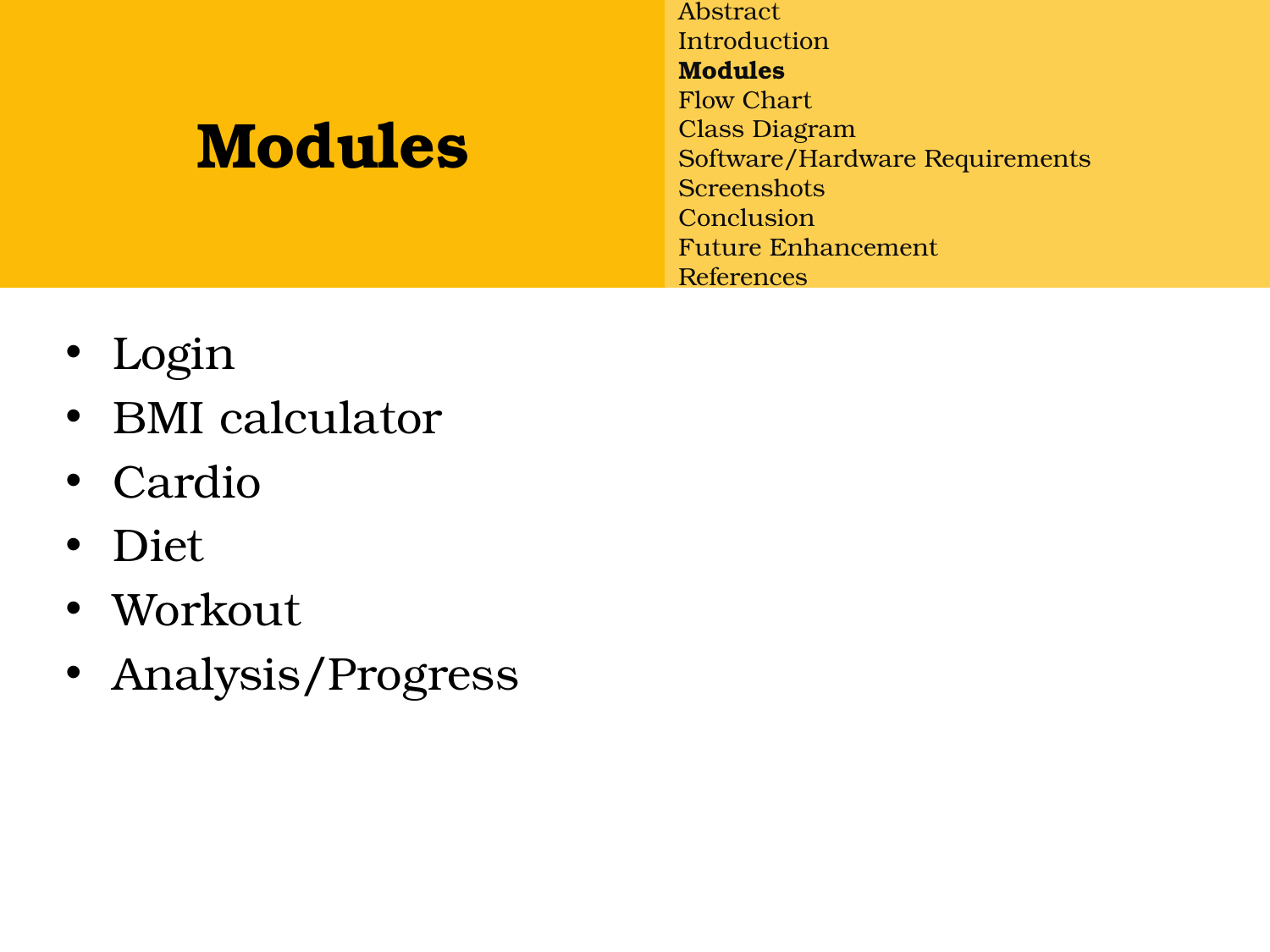

Modules
Abstract
Introduction
Modules
Flow Chart
Class Diagram
Software/Hardware Requirements
Screenshots
Conclusion
Future Enhancement
References
#
Login
BMI calculator
Cardio
Diet
Workout
Analysis/Progress